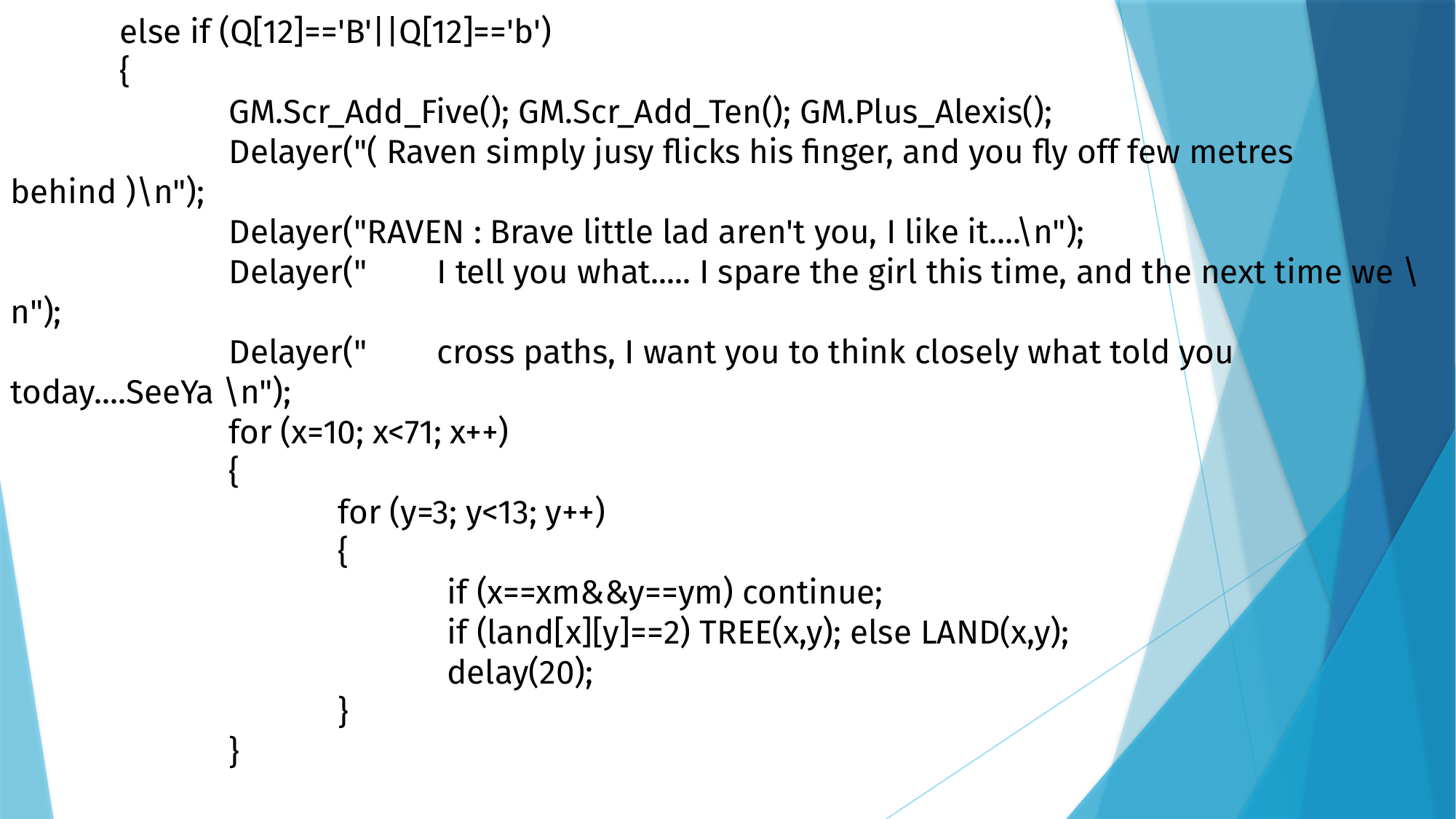

else if (Q[12]=='B'||Q[12]=='b')
	{
		GM.Scr_Add_Five(); GM.Scr_Add_Ten(); GM.Plus_Alexis();
		Delayer("( Raven simply jusy flicks his finger, and you fly off few metres behind )\n");
		Delayer("RAVEN : Brave little lad aren't you, I like it....\n");
		Delayer("        I tell you what..... I spare the girl this time, and the next time we \n");
		Delayer("        cross paths, I want you to think closely what told you today....SeeYa \n");
		for (x=10; x<71; x++)
		{
			for (y=3; y<13; y++)
			{
				if (x==xm&&y==ym) continue;
				if (land[x][y]==2) TREE(x,y); else LAND(x,y);
				delay(20);
			}
		}